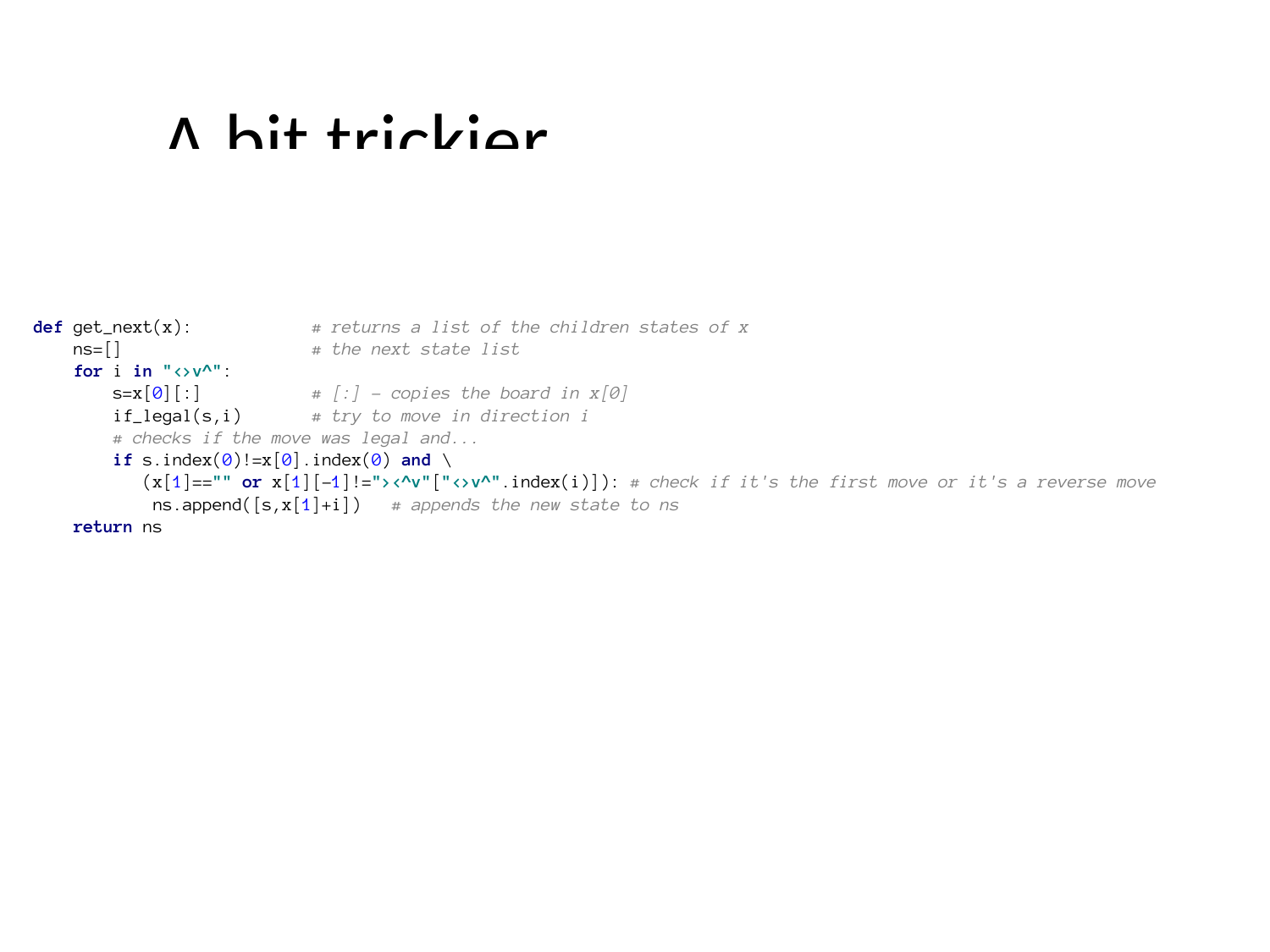

# A bit trickier…
def get_next(x):            # returns a list of the children states of x
    ns=[]                   # the next state list
    for i in "<>v^":
        s=x[0][:]           # [:] - copies the board in x[0]
        if_legal(s,i)       # try to move in direction i
        # checks if the move was legal and...
        if s.index(0)!=x[0].index(0) and \
           (x[1]=="" or x[1][-1]!="><^v"["<>v^".index(i)]): # check if it's the first move or it's a reverse move
            ns.append([s,x[1]+i])   # appends the new state to ns
    return ns